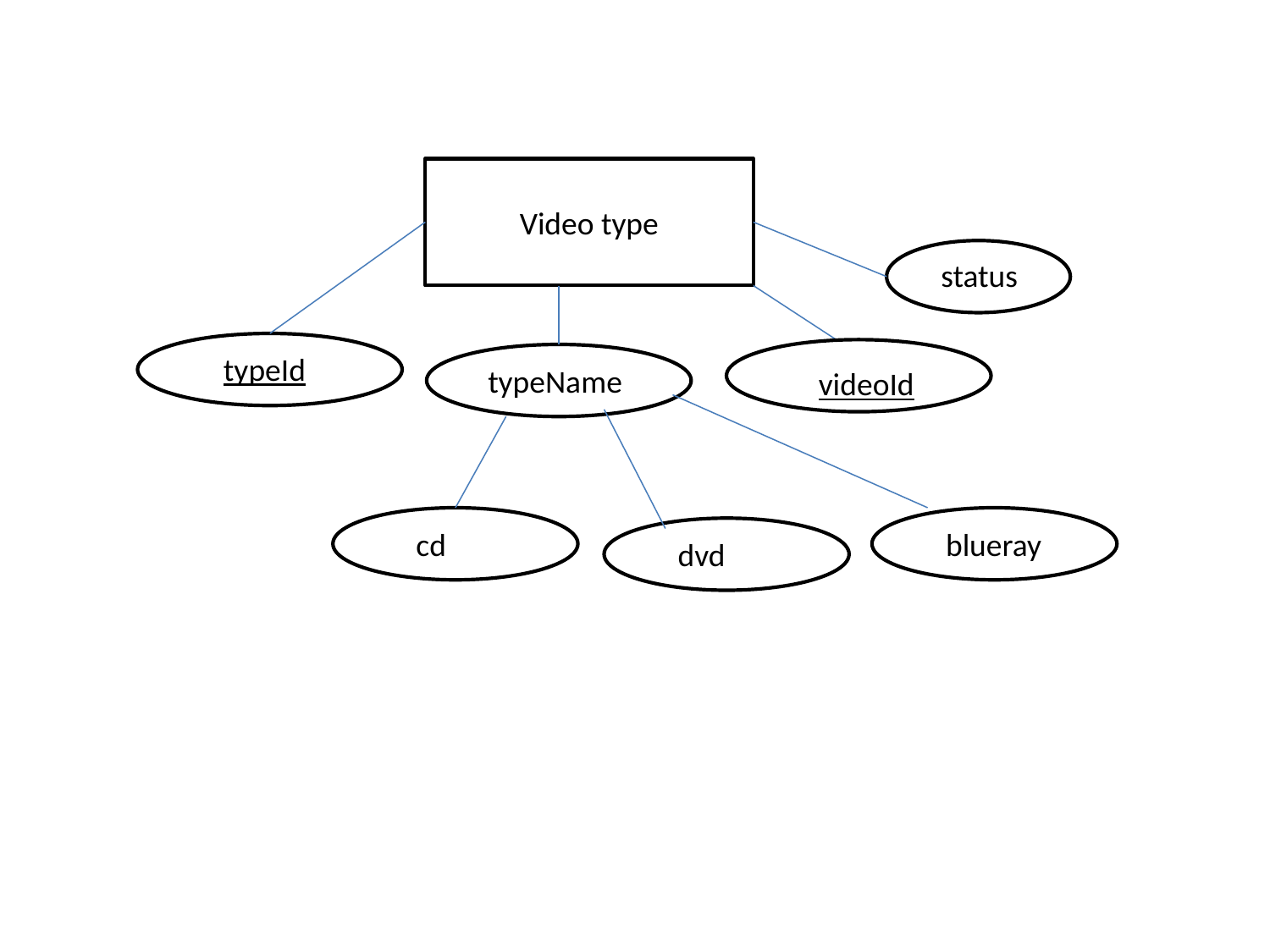

Video type

status

typeId

typeName
videoId

blueray
cd

dvd